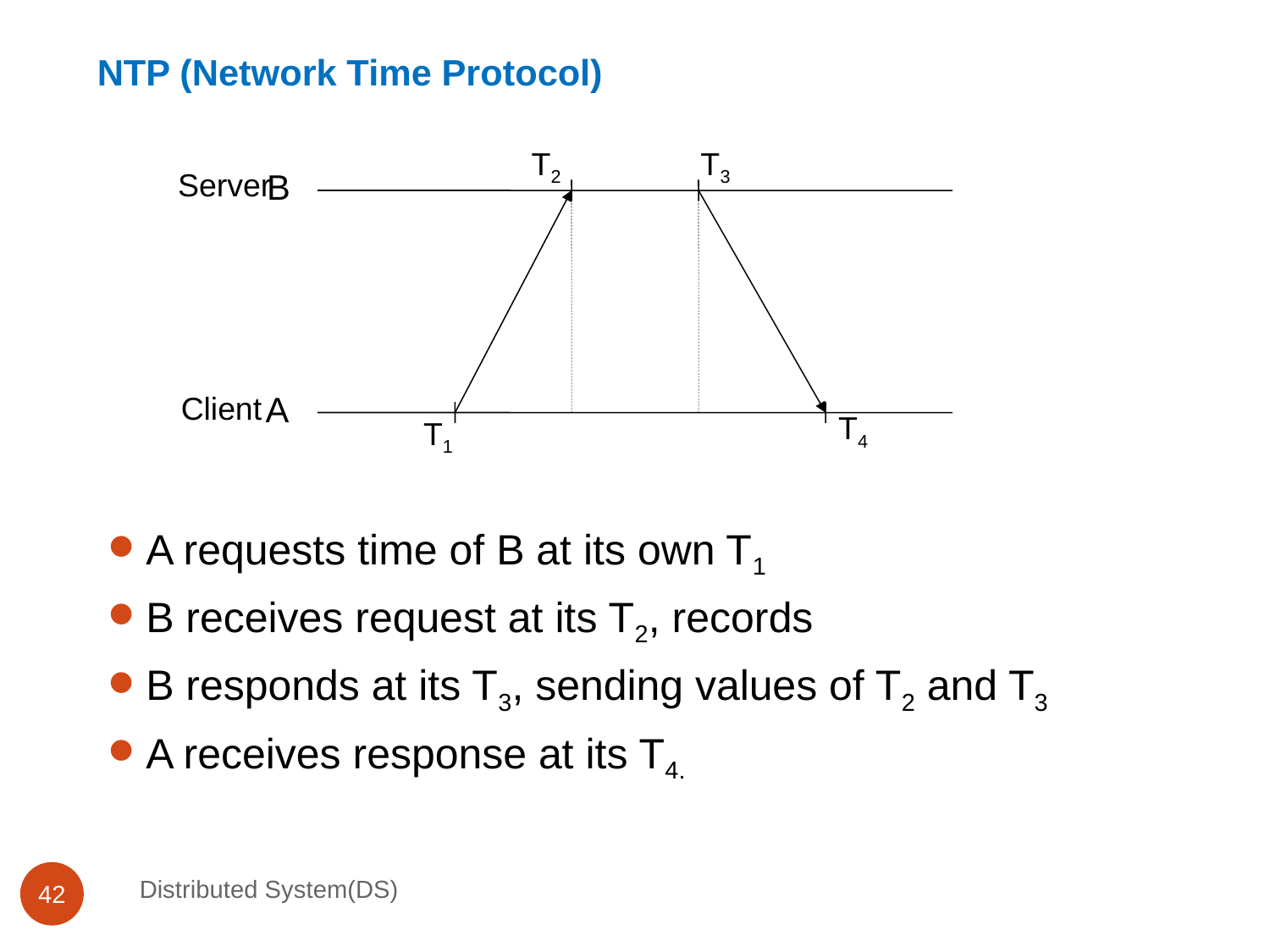

# NTP (Network Time Protocol)
T2
T3
Server
B

A
Client

T4
T1

A requests time of B at its own T1
B receives request at its T2, records
B responds at its T3, sending values of T2 and T3
A receives response at its T4.
Distributed System(DS)
42